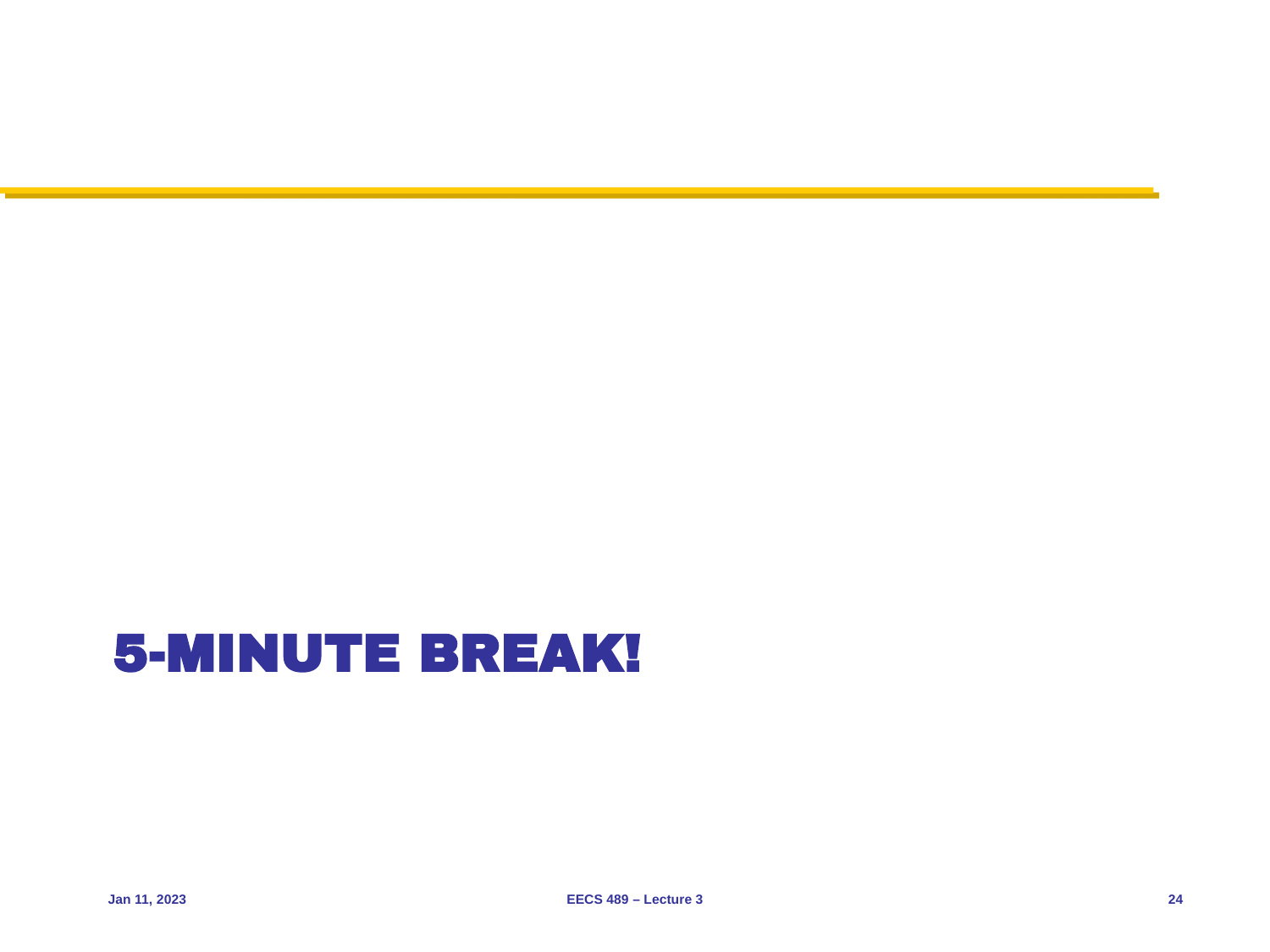

# 5-minute break!
Jan 11, 2023
EECS 489 – Lecture 3
24